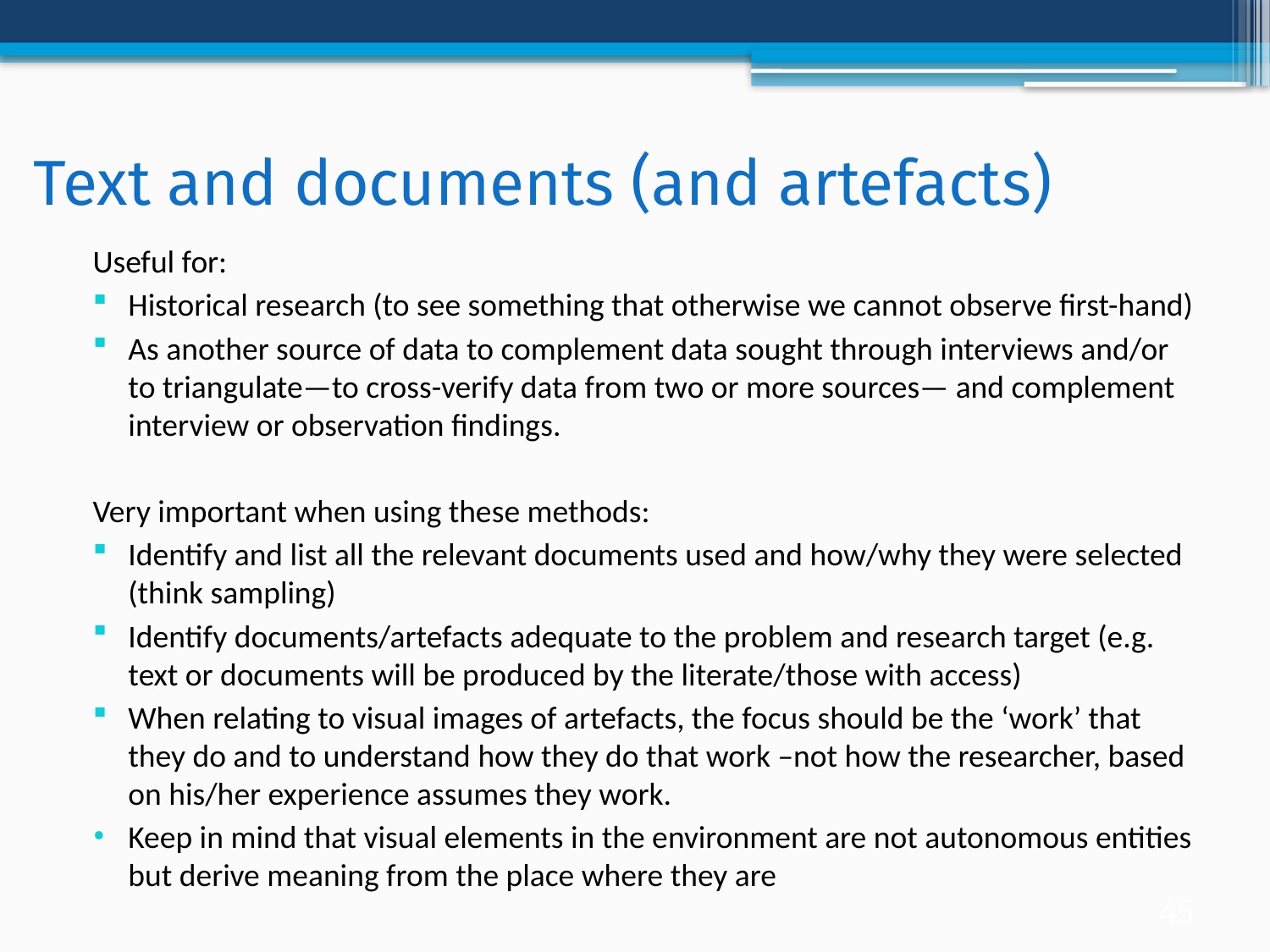

Text and documents (and artefacts)
Useful for:
Historical research (to see something that otherwise we cannot observe first-hand)
As another source of data to complement data sought through interviews and/or to triangulate—to cross-verify data from two or more sources— and complement interview or observation findings.

Very important when using these methods:
Identify and list all the relevant documents used and how/why they were selected (think sampling)
Identify documents/artefacts adequate to the problem and research target (e.g. text or documents will be produced by the literate/those with access)
When relating to visual images of artefacts, the focus should be the ‘work’ that they do and to understand how they do that work –not how the researcher, based on his/her experience assumes they work.
Keep in mind that visual elements in the environment are not autonomous entities but derive meaning from the place where they are

45